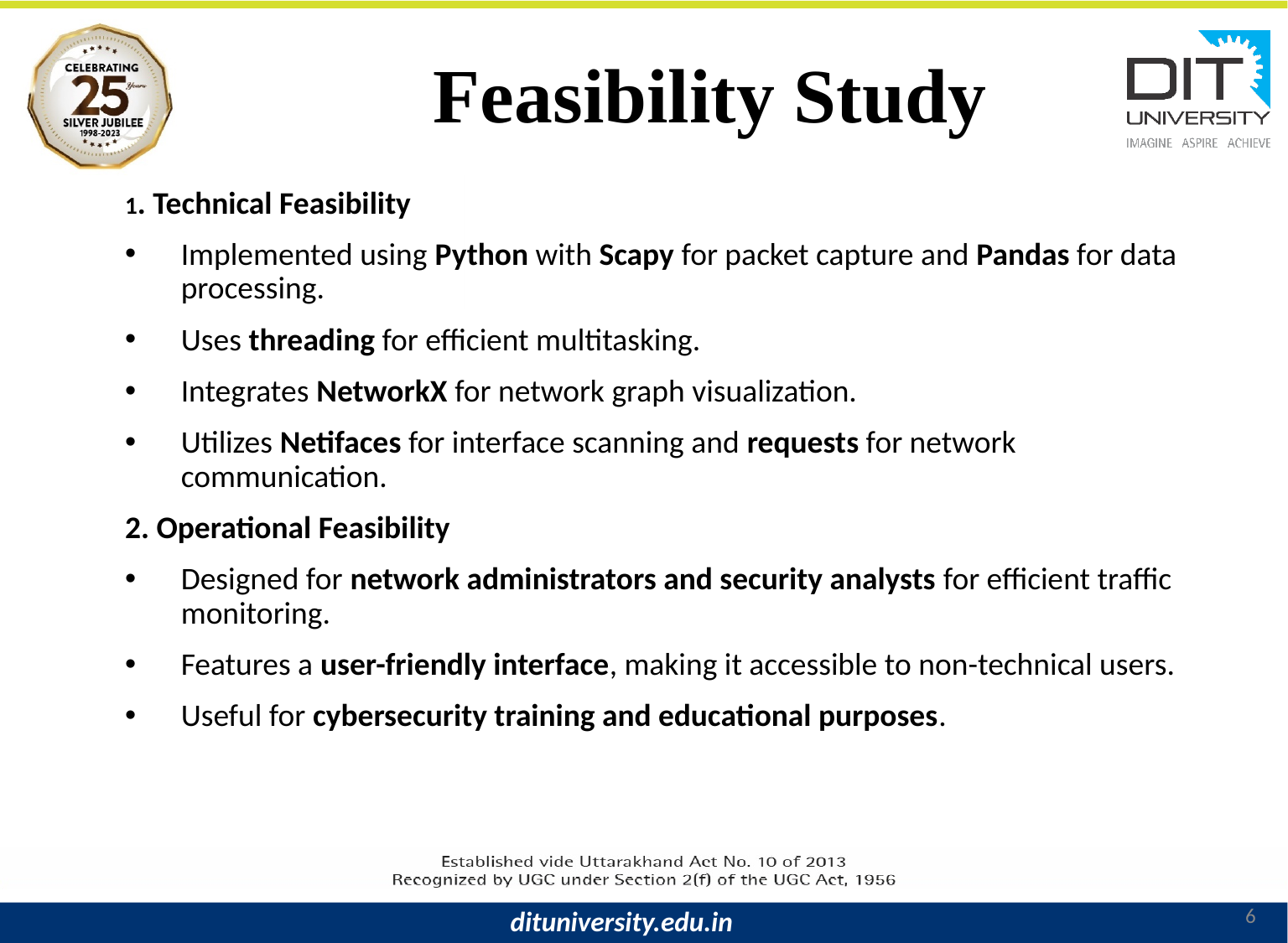

# Feasibility Study
1. Technical Feasibility
Implemented using Python with Scapy for packet capture and Pandas for data processing.
Uses threading for efficient multitasking.
Integrates NetworkX for network graph visualization.
Utilizes Netifaces for interface scanning and requests for network communication.
2. Operational Feasibility
Designed for network administrators and security analysts for efficient traffic monitoring.
Features a user-friendly interface, making it accessible to non-technical users.
Useful for cybersecurity training and educational purposes.
6